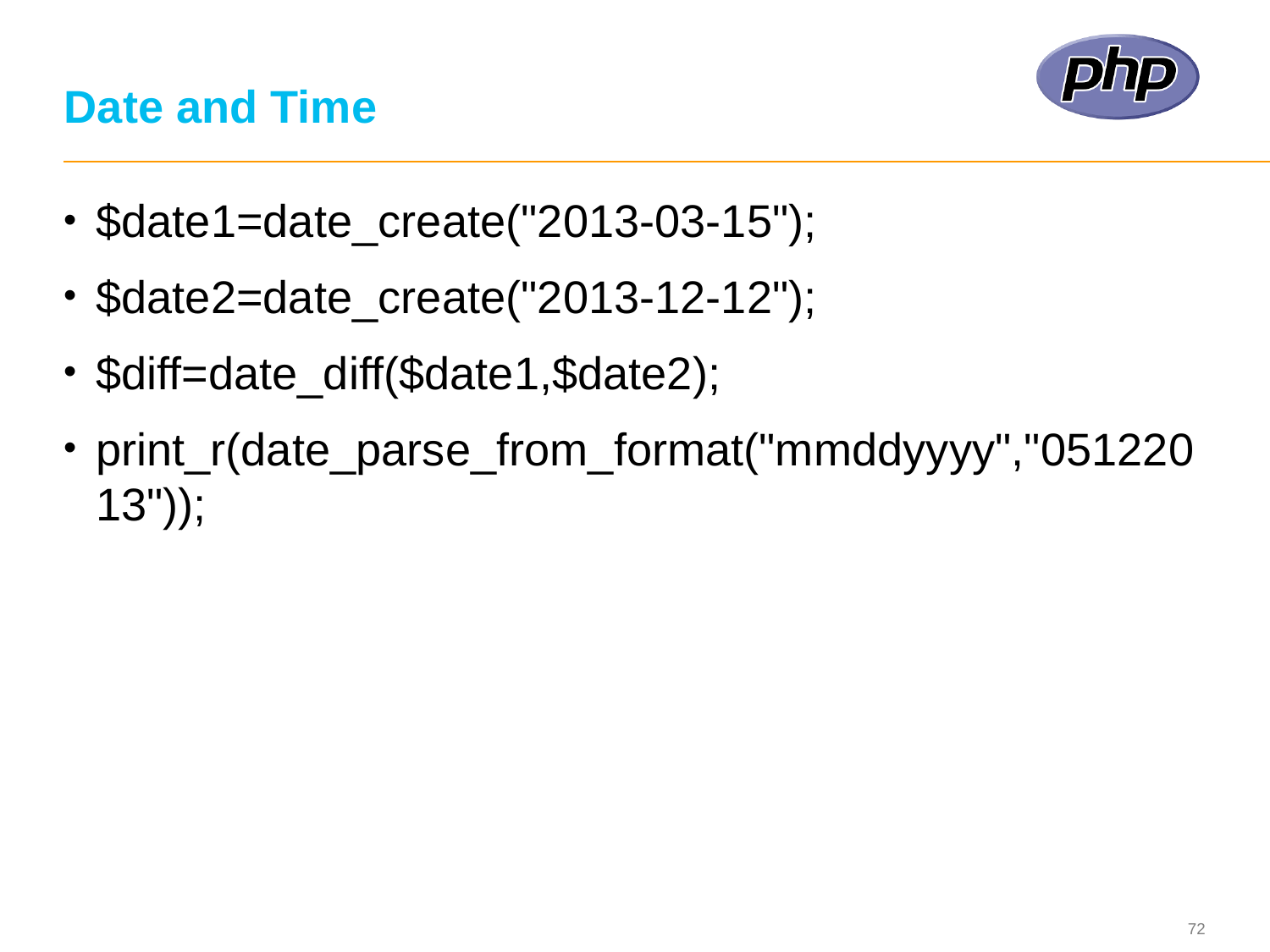

# Date and Time
$date1=date_create("2013-03-15");
$date2=date_create("2013-12-12");
$diff=date_diff($date1,$date2);
print_r(date_parse_from_format("mmddyyyy","05122013"));